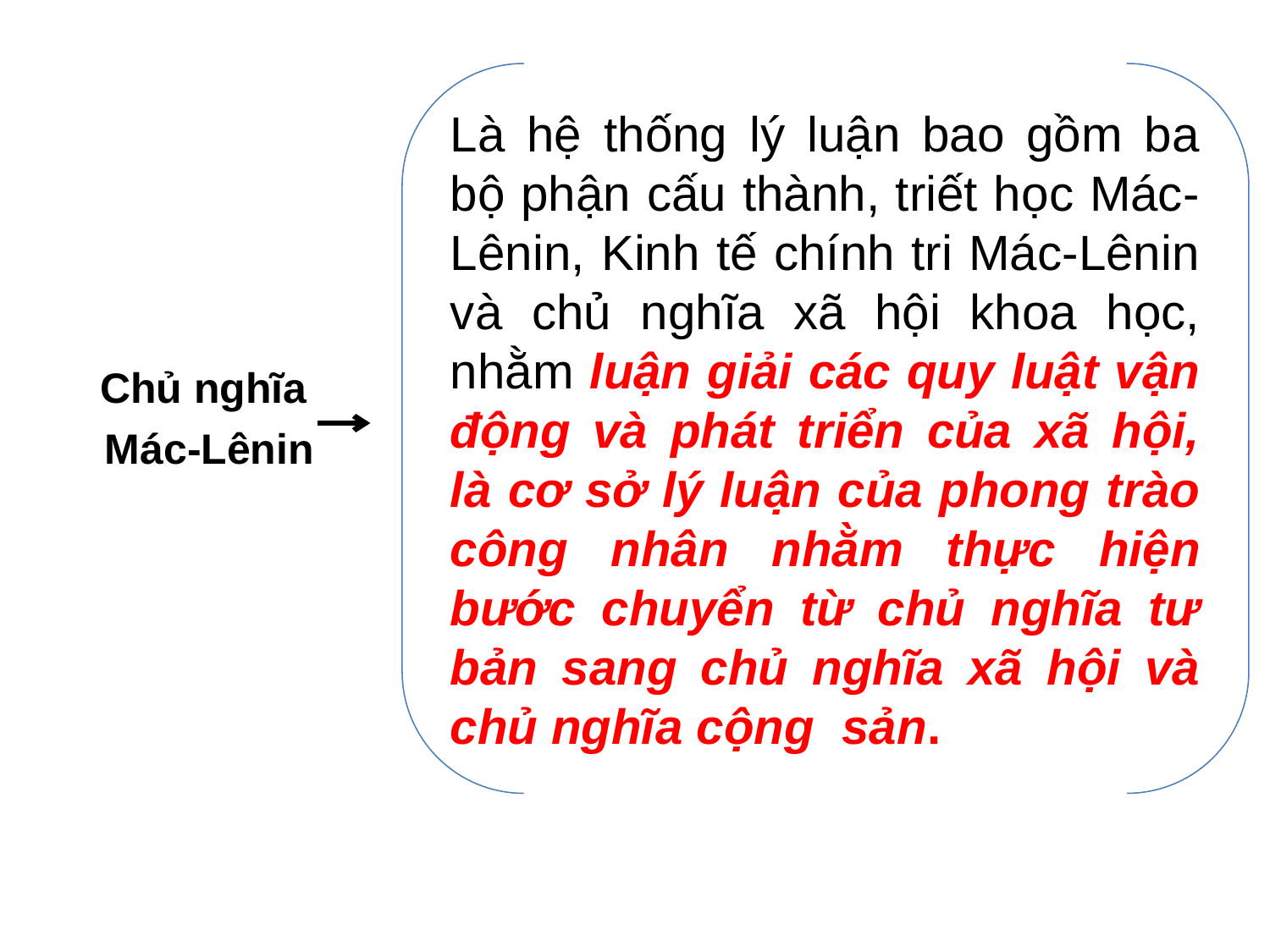

Là hệ thống lý luận bao gồm ba bộ phận cấu thành, triết học Mác-Lênin, Kinh tế chính tri Mác-Lênin và chủ nghĩa xã hội khoa học, nhằm luận giải các quy luật vận động và phát triển của xã hội, là cơ sở lý luận của phong trào công nhân nhằm thực hiện bước chuyển từ chủ nghĩa tư bản sang chủ nghĩa xã hội và chủ nghĩa cộng  sản.
Chủ nghĩa
 Mác-Lênin